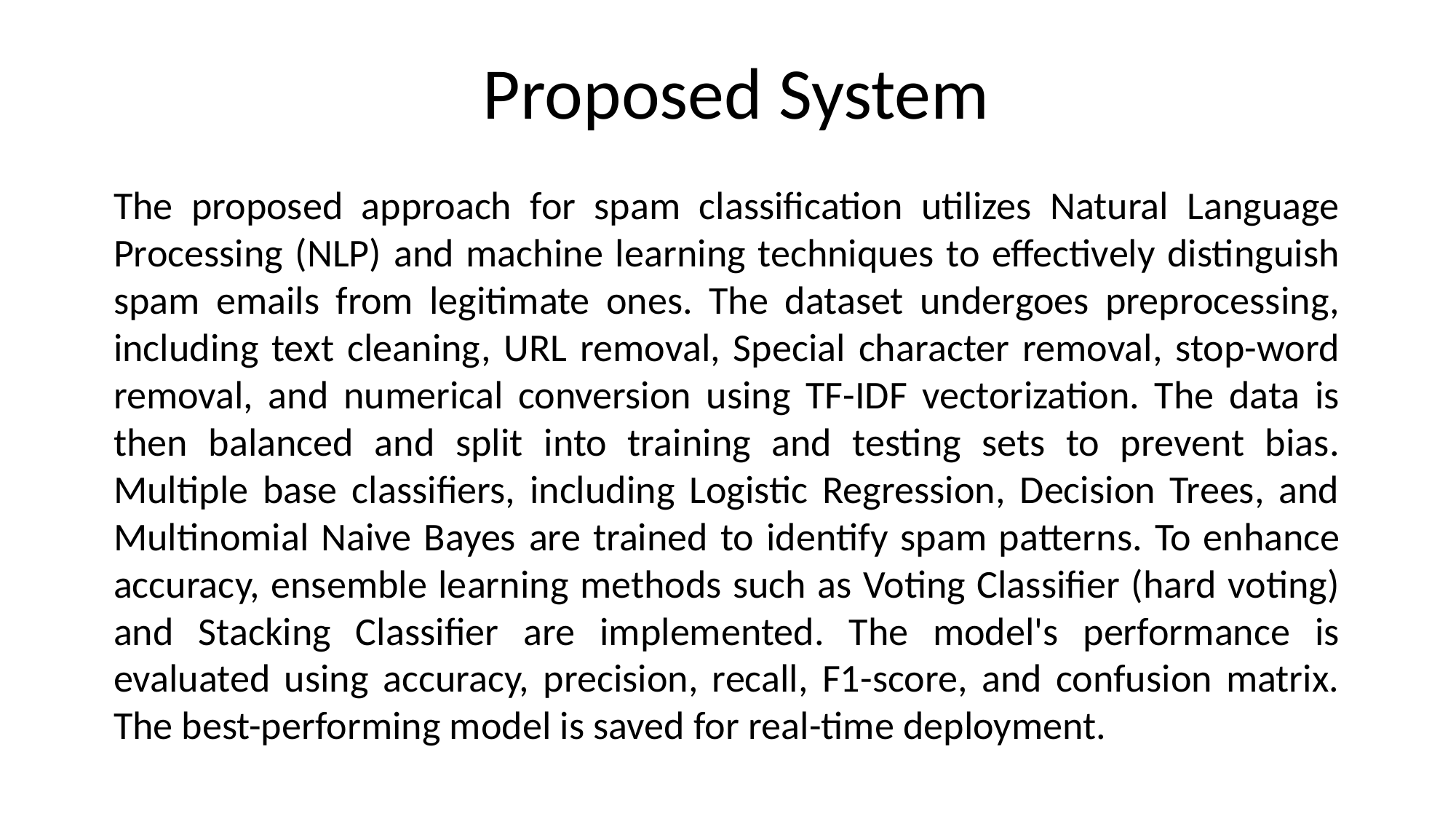

# Proposed System
The proposed approach for spam classification utilizes Natural Language Processing (NLP) and machine learning techniques to effectively distinguish spam emails from legitimate ones. The dataset undergoes preprocessing, including text cleaning, URL removal, Special character removal, stop-word removal, and numerical conversion using TF-IDF vectorization. The data is then balanced and split into training and testing sets to prevent bias. Multiple base classifiers, including Logistic Regression, Decision Trees, and Multinomial Naive Bayes are trained to identify spam patterns. To enhance accuracy, ensemble learning methods such as Voting Classifier (hard voting) and Stacking Classifier are implemented. The model's performance is evaluated using accuracy, precision, recall, F1-score, and confusion matrix. The best-performing model is saved for real-time deployment.